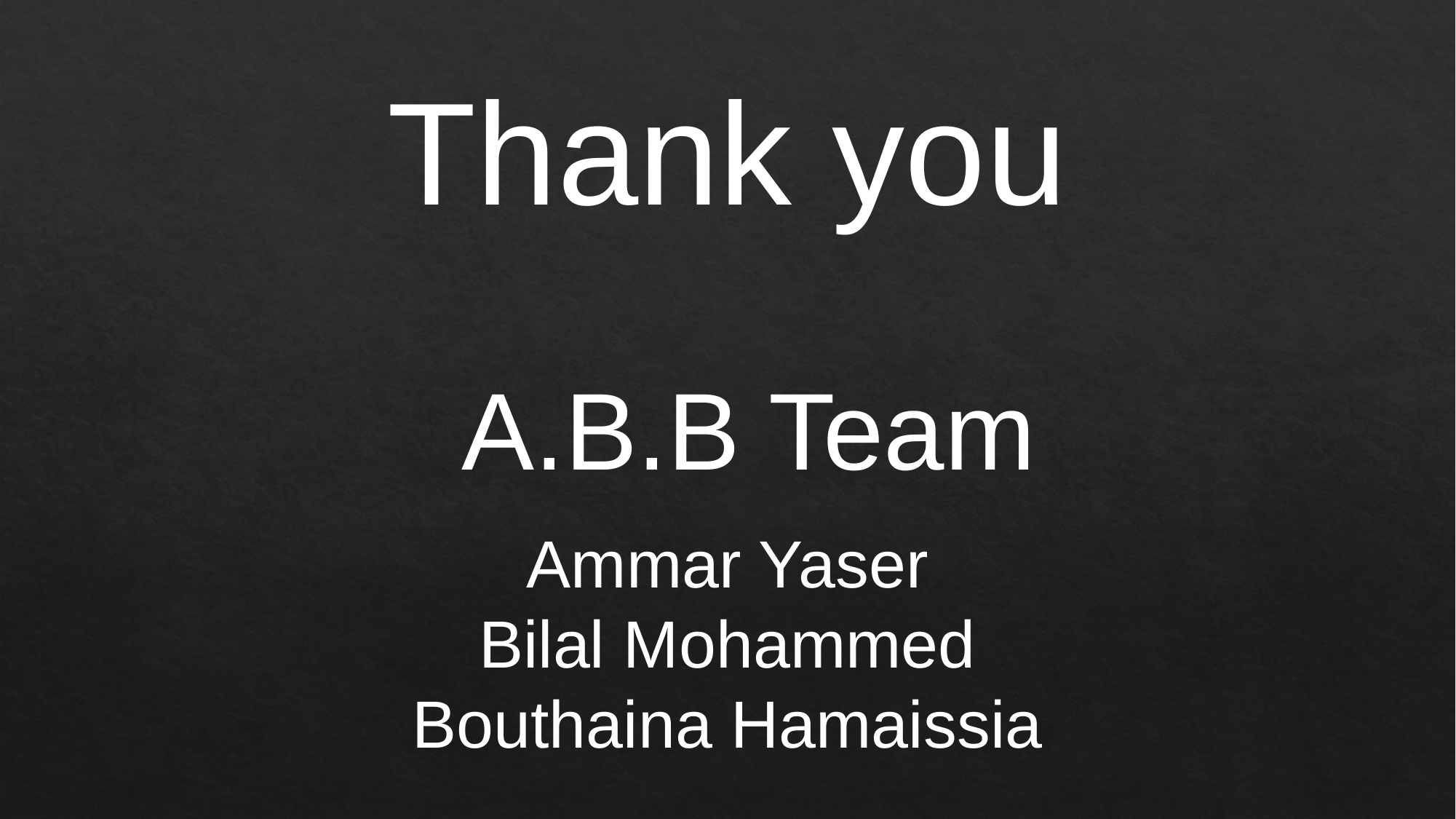

Thank you
A.B.B Team
Ammar Yaser
Bilal Mohammed
Bouthaina Hamaissia